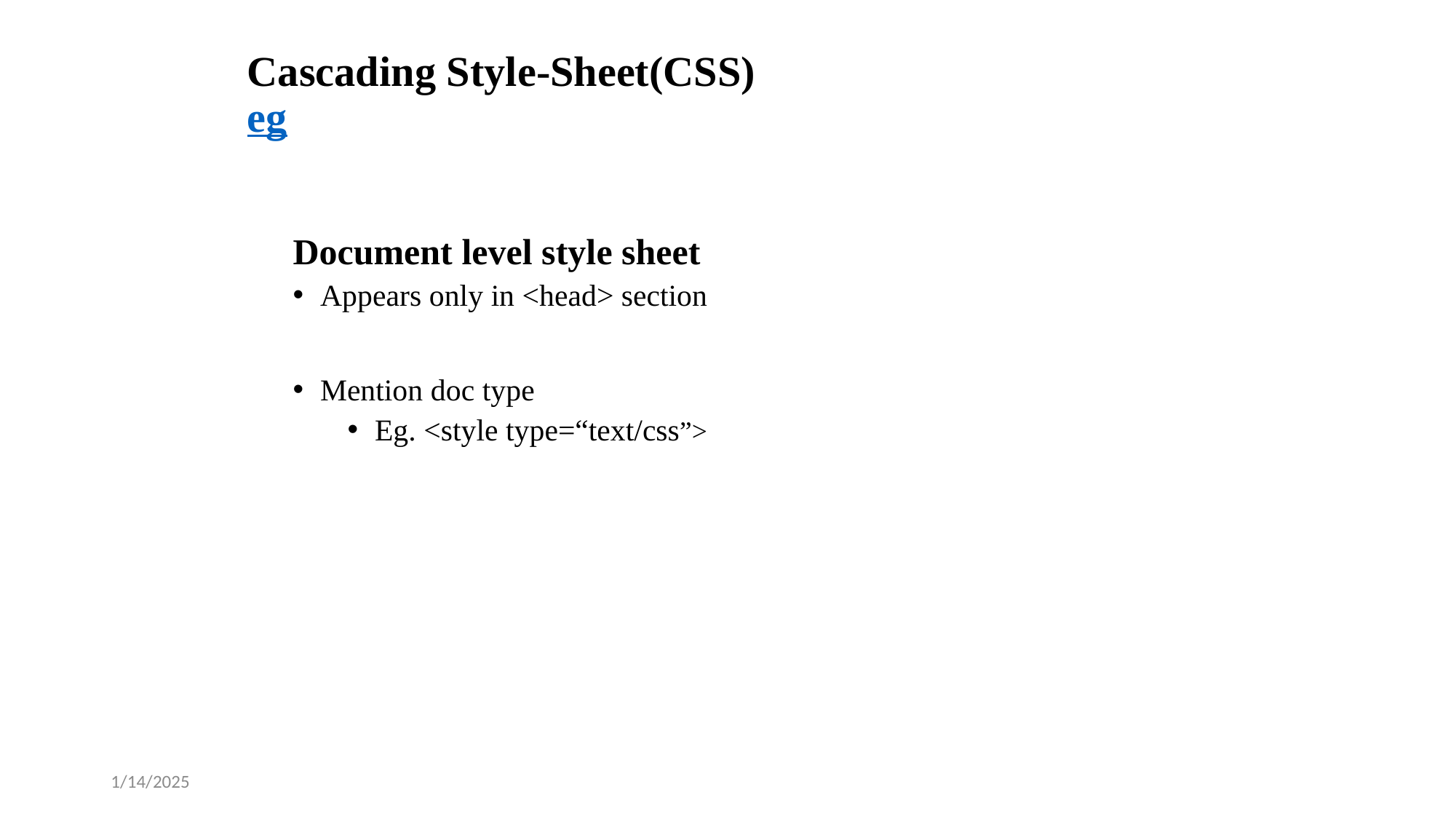

# Cascading Style-Sheet(CSS) eg
Document level style sheet
Appears only in <head> section

Mention doc type
Eg. <style type=“text/css”>
1/14/2025